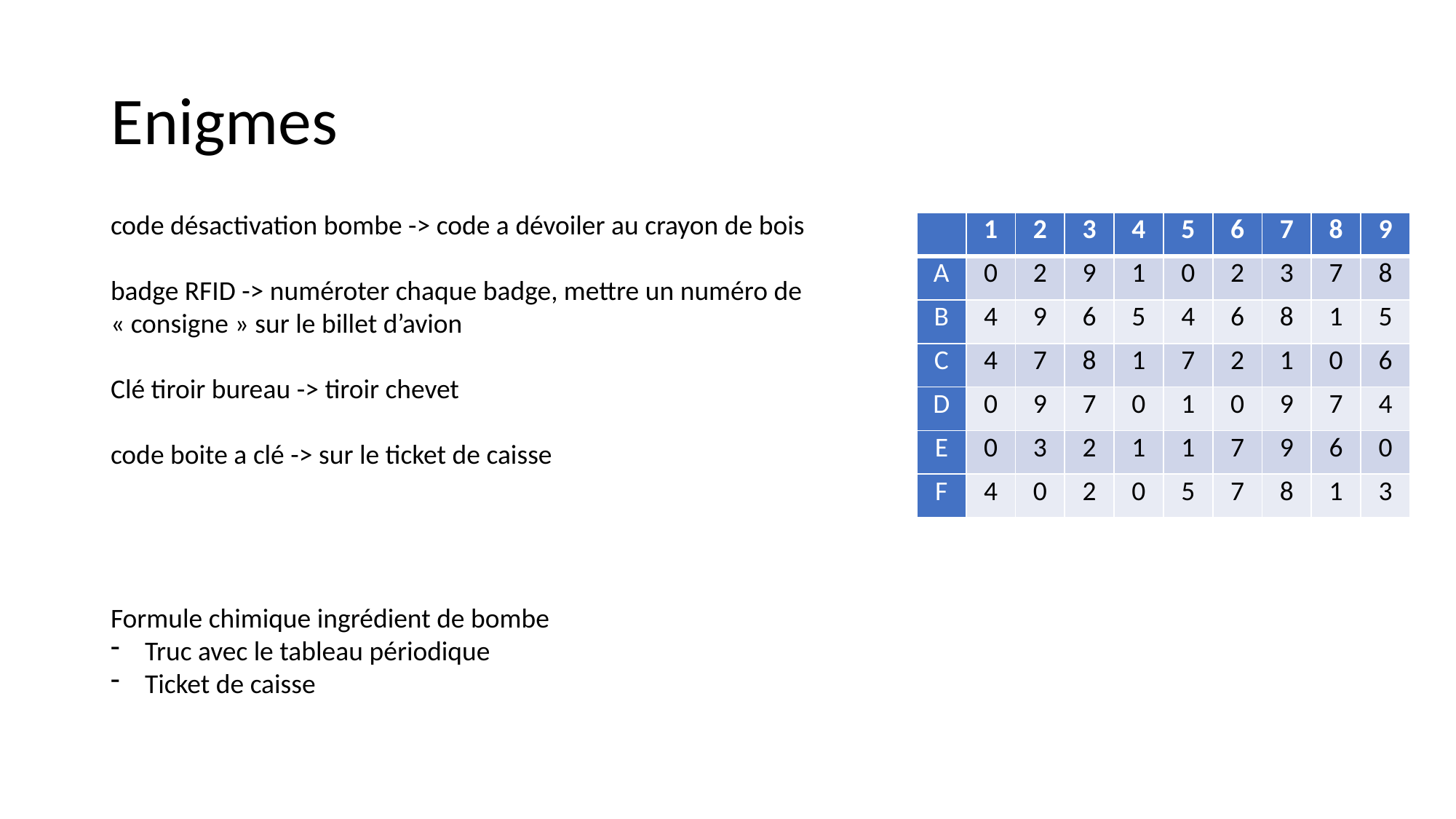

# Enigmes
code désactivation bombe -> code a dévoiler au crayon de bois

badge RFID -> numéroter chaque badge, mettre un numéro de « consigne » sur le billet d’avion

Clé tiroir bureau -> tiroir chevet

code boite a clé -> sur le ticket de caisse

Formule chimique ingrédient de bombe
Truc avec le tableau périodique
Ticket de caisse
|  | 1 | 2 | 3 | 4 | 5 | 6 | 7 | 8 | 9 |
| --- | --- | --- | --- | --- | --- | --- | --- | --- | --- |
| A | 0 | 2 | 9 | 1 | 0 | 2 | 3 | 7 | 8 |
| B | 4 | 9 | 6 | 5 | 4 | 6 | 8 | 1 | 5 |
| C | 4 | 7 | 8 | 1 | 7 | 2 | 1 | 0 | 6 |
| D | 0 | 9 | 7 | 0 | 1 | 0 | 9 | 7 | 4 |
| E | 0 | 3 | 2 | 1 | 1 | 7 | 9 | 6 | 0 |
| F | 4 | 0 | 2 | 0 | 5 | 7 | 8 | 1 | 3 |